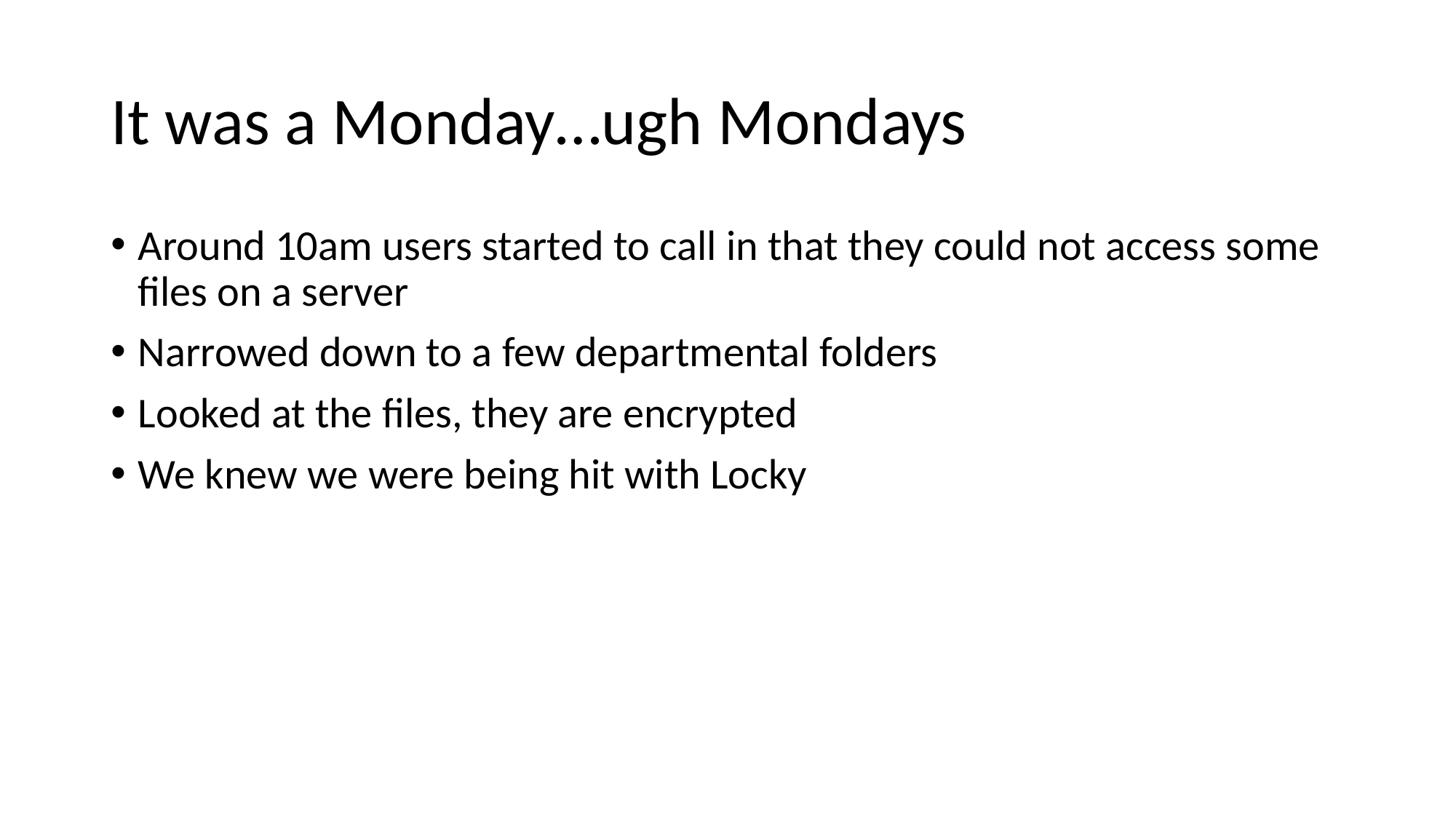

# It was a Monday…ugh Mondays
Around 10am users started to call in that they could not access some files on a server
Narrowed down to a few departmental folders
Looked at the files, they are encrypted
We knew we were being hit with Locky